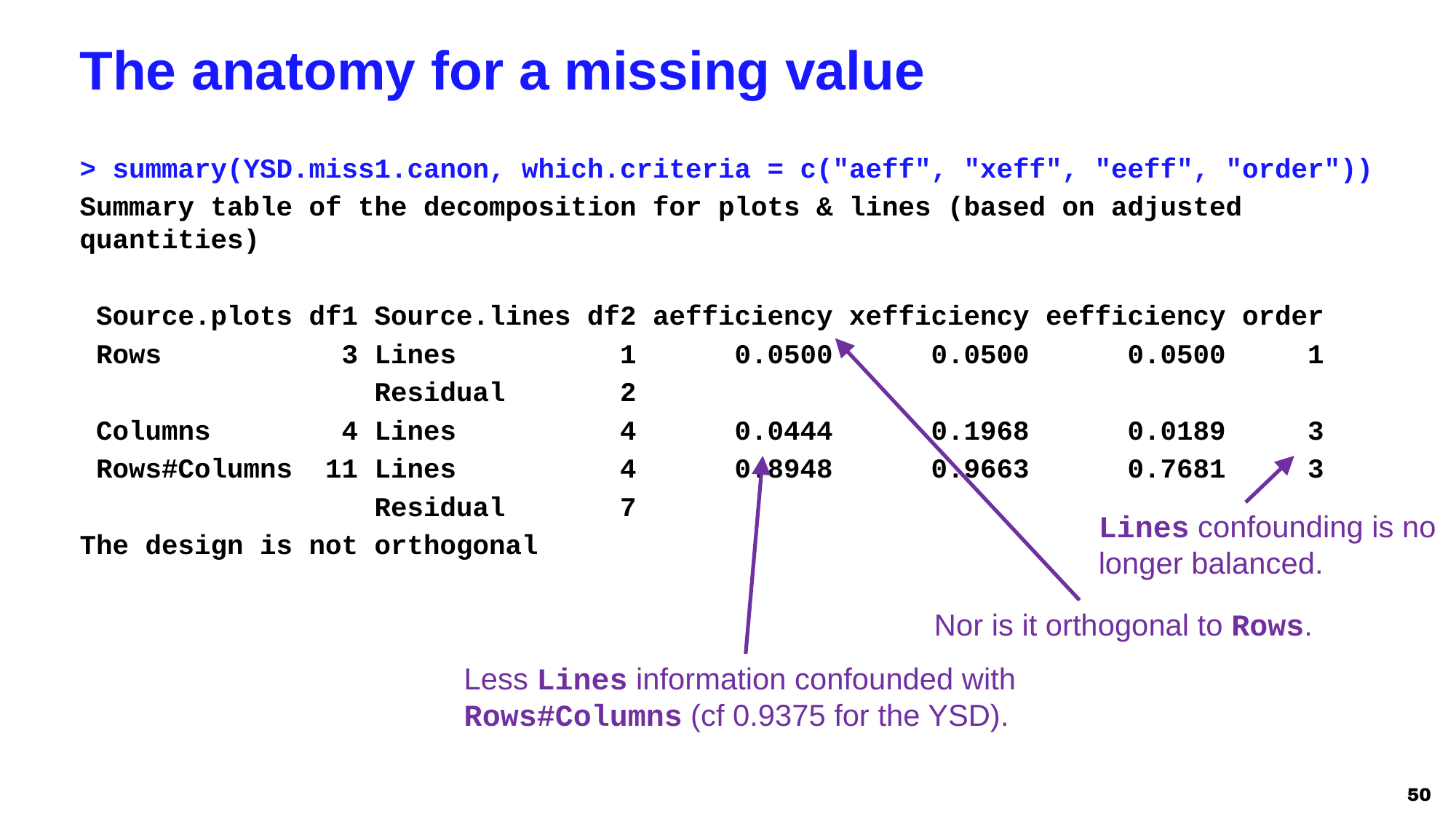

# The anatomy for a missing value
> summary(YSD.miss1.canon, which.criteria = c("aeff", "xeff", "eeff", "order"))
Summary table of the decomposition for plots & lines (based on adjusted quantities)

 Source.plots df1 Source.lines df2 aefficiency xefficiency eefficiency order
 Rows           3 Lines          1      0.0500      0.0500      0.0500     1
                  Residual       2
 Columns        4 Lines          4      0.0444      0.1968      0.0189     3
 Rows#Columns  11 Lines          4      0.8948      0.9663      0.7681     3
                  Residual       7
The design is not orthogonal
Lines confounding is no longer balanced.
Nor is it orthogonal to Rows.
Less Lines information confounded with Rows#Columns (cf 0.9375 for the YSD).
50